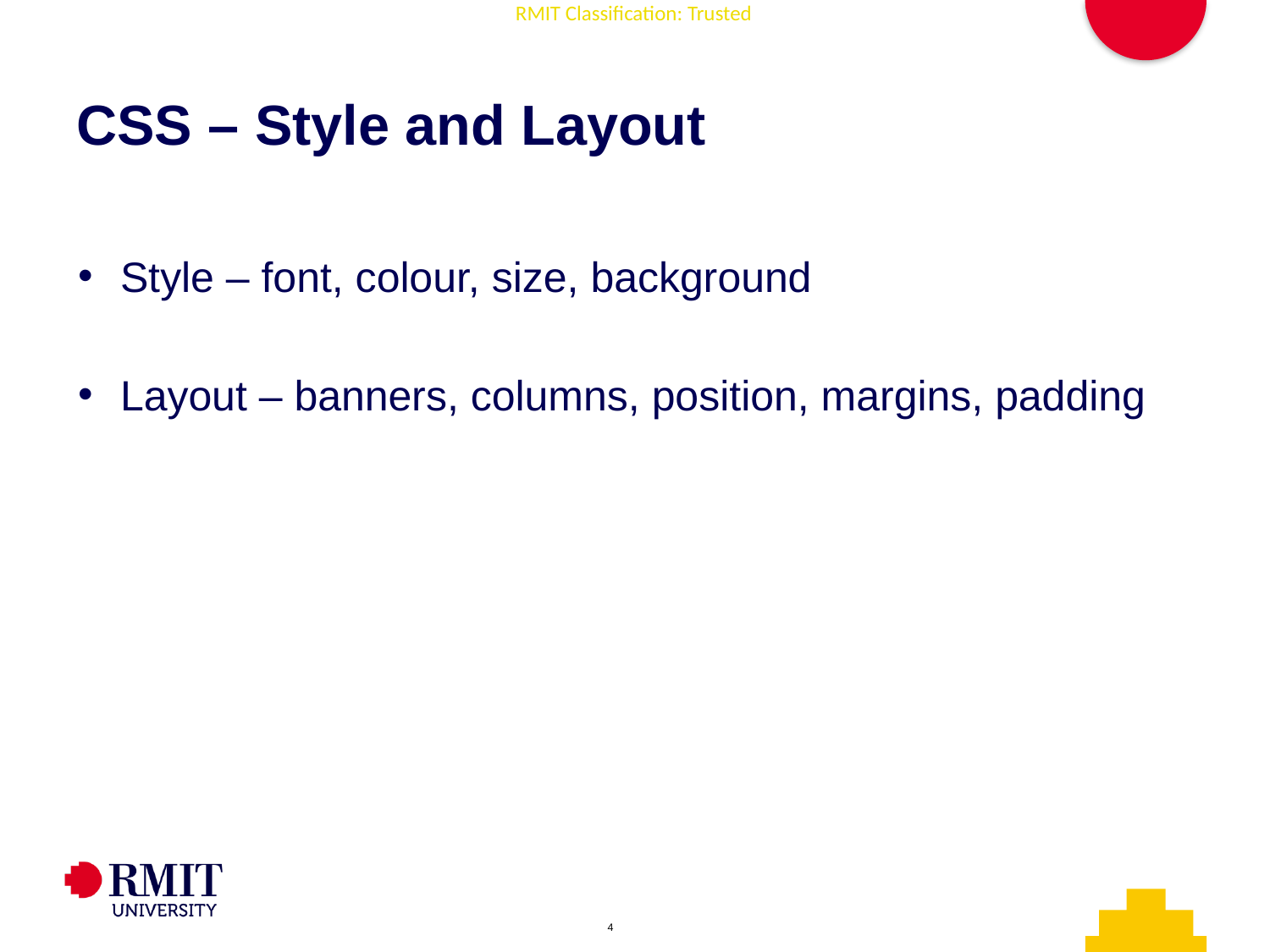

# CSS – Style and Layout
Style – font, colour, size, background

Layout – banners, columns, position, margins, padding
AD006 Associate Degree in IT